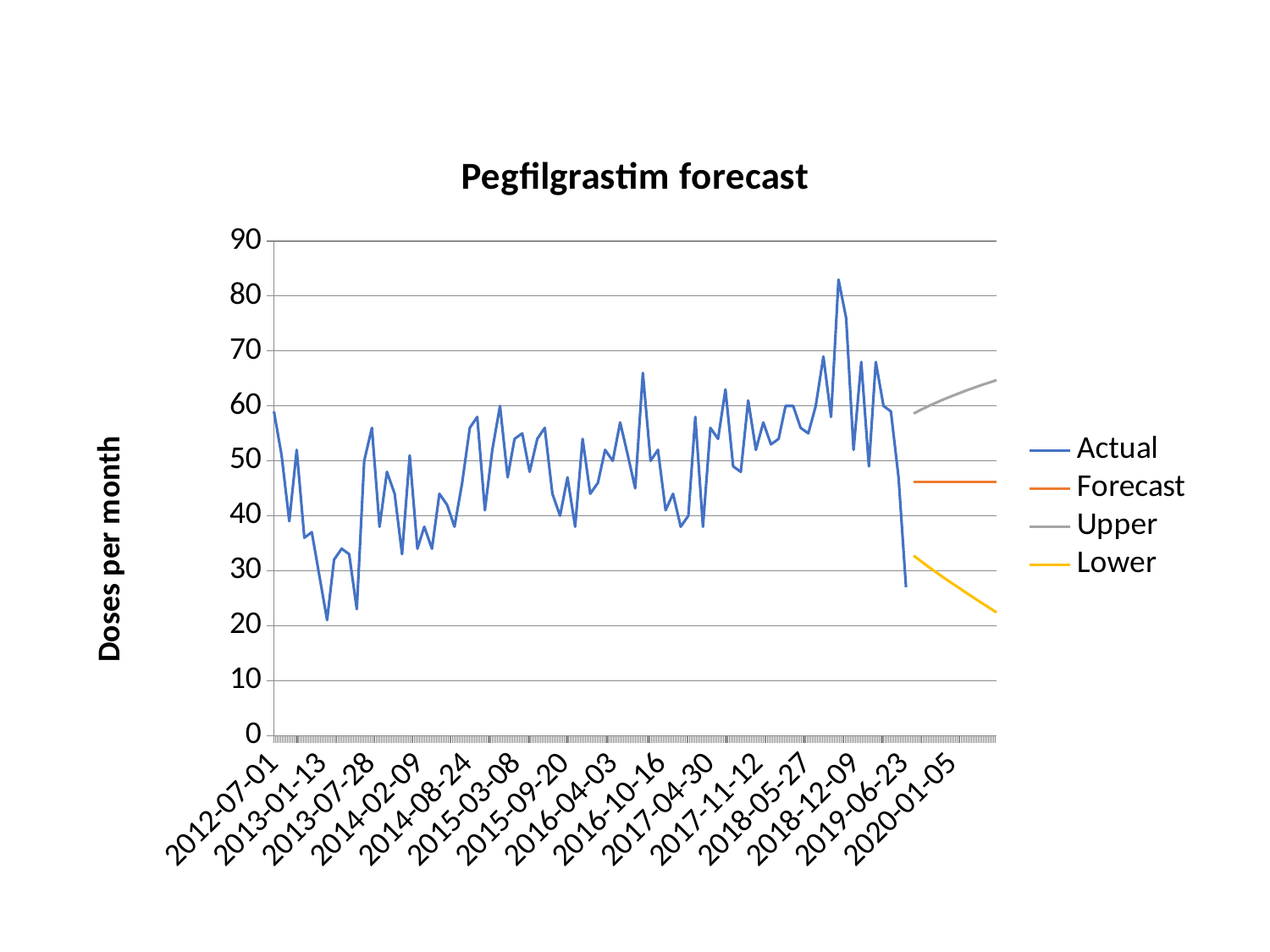

### Chart: Pegfilgrastim forecast

| Category | Actual | Forecast | Upper | Lower |
|---|---|---|---|---|
| 41091.0 | 59.0 | None | None | None |
| 41122.0 | 51.0 | None | None | None |
| 41153.0 | 39.0 | None | None | None |
| 41183.0 | 52.0 | None | None | None |
| 41214.0 | 36.0 | None | None | None |
| 41244.0 | 37.0 | None | None | None |
| 41275.0 | 29.0 | None | None | None |
| 41306.0 | 21.0 | None | None | None |
| 41334.0 | 32.0 | None | None | None |
| 41365.0 | 34.0 | None | None | None |
| 41395.0 | 33.0 | None | None | None |
| 41426.0 | 23.0 | None | None | None |
| 41456.0 | 50.0 | None | None | None |
| 41487.0 | 56.0 | None | None | None |
| 41518.0 | 38.0 | None | None | None |
| 41548.0 | 48.0 | None | None | None |
| 41579.0 | 44.0 | None | None | None |
| 41609.0 | 33.0 | None | None | None |
| 41640.0 | 51.0 | None | None | None |
| 41671.0 | 34.0 | None | None | None |
| 41699.0 | 38.0 | None | None | None |
| 41730.0 | 34.0 | None | None | None |
| 41760.0 | 44.0 | None | None | None |
| 41791.0 | 42.0 | None | None | None |
| 41821.0 | 38.0 | None | None | None |
| 41852.0 | 46.0 | None | None | None |
| 41883.0 | 56.0 | None | None | None |
| 41913.0 | 58.0 | None | None | None |
| 41944.0 | 41.0 | None | None | None |
| 41974.0 | 52.0 | None | None | None |
| 42005.0 | 60.0 | None | None | None |
| 42036.0 | 47.0 | None | None | None |
| 42064.0 | 54.0 | None | None | None |
| 42095.0 | 55.0 | None | None | None |
| 42125.0 | 48.0 | None | None | None |
| 42156.0 | 54.0 | None | None | None |
| 42186.0 | 56.0 | None | None | None |
| 42217.0 | 44.0 | None | None | None |
| 42248.0 | 40.0 | None | None | None |
| 42278.0 | 47.0 | None | None | None |
| 42309.0 | 38.0 | None | None | None |
| 42339.0 | 54.0 | None | None | None |
| 42370.0 | 44.0 | None | None | None |
| 42401.0 | 46.0 | None | None | None |
| 42430.0 | 52.0 | None | None | None |
| 42461.0 | 50.0 | None | None | None |
| 42491.0 | 57.0 | None | None | None |
| 42522.0 | 51.0 | None | None | None |
| 42552.0 | 45.0 | None | None | None |
| 42583.0 | 66.0 | None | None | None |
| 42614.0 | 50.0 | None | None | None |
| 42644.0 | 52.0 | None | None | None |
| 42675.0 | 41.0 | None | None | None |
| 42705.0 | 44.0 | None | None | None |
| 42736.0 | 38.0 | None | None | None |
| 42767.0 | 40.0 | None | None | None |
| 42795.0 | 58.0 | None | None | None |
| 42826.0 | 38.0 | None | None | None |
| 42856.0 | 56.0 | None | None | None |
| 42887.0 | 54.0 | None | None | None |
| 42917.0 | 63.0 | None | None | None |
| 42948.0 | 49.0 | None | None | None |
| 42979.0 | 48.0 | None | None | None |
| 43009.0 | 61.0 | None | None | None |
| 43040.0 | 52.0 | None | None | None |
| 43070.0 | 57.0 | None | None | None |
| 43101.0 | 53.0 | None | None | None |
| 43132.0 | 54.0 | None | None | None |
| 43160.0 | 60.0 | None | None | None |
| 43191.0 | 60.0 | None | None | None |
| 43221.0 | 56.0 | None | None | None |
| 43252.0 | 55.0 | None | None | None |
| 43282.0 | 60.0 | None | None | None |
| 43313.0 | 69.0 | None | None | None |
| 43344.0 | 58.0 | None | None | None |
| 43374.0 | 83.0 | None | None | None |
| 43405.0 | 76.0 | None | None | None |
| 43435.0 | 52.0 | None | None | None |
| 43466.0 | 68.0 | None | None | None |
| 43497.0 | 49.0 | None | None | None |
| 43525.0 | 68.0 | None | None | None |
| 43556.0 | 60.0 | None | None | None |
| 43586.0 | 59.0 | None | None | None |
| 43617.0 | 47.0 | None | None | None |
| 43647.0 | 27.0 | None | None | None |
| 43678.0 | None | 46.201611168271654 | 58.622998091713505 | 32.733122039907215 |
| 43709.0 | None | 46.201611168271654 | 59.33115195416292 | 31.67705234494308 |
| 43739.0 | None | 46.201611168271654 | 59.99345248688886 | 30.6600578599743 |
| 43770.0 | None | 46.201611168271654 | 60.617128834364856 | 29.674540141182064 |
| 43800.0 | None | 46.201611168271654 | 61.20770476872201 | 28.714571537077745 |
| 43831.0 | None | 46.201611168271654 | 61.7695125993781 | 27.775376562259993 |
| 43862.0 | None | 46.201611168271654 | 62.30602378136174 | 26.85299570967028 |
| 43891.0 | None | 46.201611168271654 | 62.820070278826 | 25.94405744328991 |
| 43922.0 | None | 46.201611168271654 | 63.313997789148274 | 25.04561700607566 |
| 43952.0 | None | 46.201611168271654 | 63.789774820726414 | 24.155037711611286 |
| 43983.0 | None | 46.201611168271654 | 64.24907223254364 | 23.269899665544123 |
| 44013.0 | None | 46.201611168271654 | 64.69332245472441 | 22.38792610280722 |